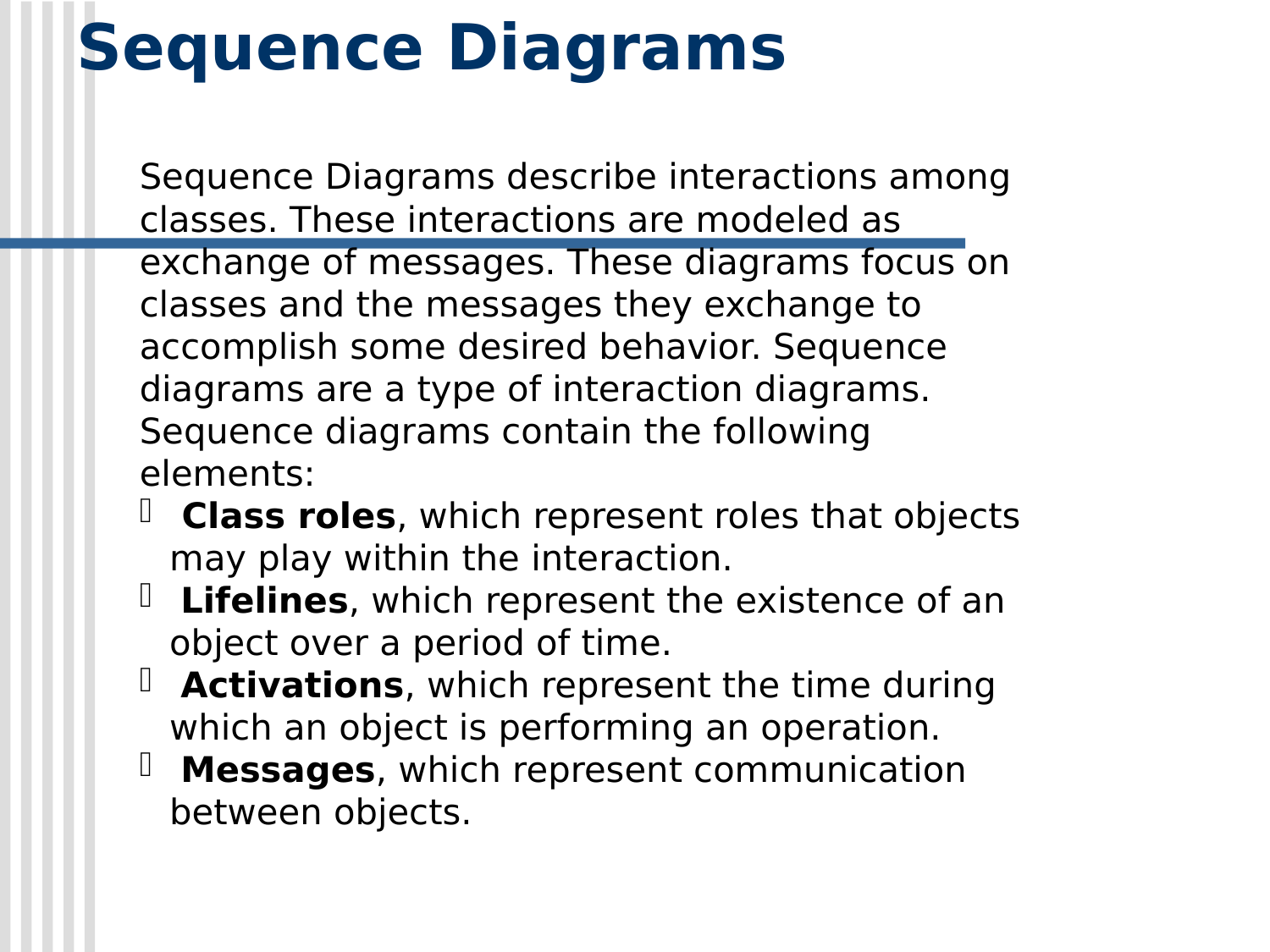

Sequence Diagrams
Sequence Diagrams describe interactions among classes. These interactions are modeled as exchange of messages. These diagrams focus on classes and the messages they exchange to accomplish some desired behavior. Sequence diagrams are a type of interaction diagrams. Sequence diagrams contain the following elements:
 Class roles, which represent roles that objects may play within the interaction.
 Lifelines, which represent the existence of an object over a period of time.
 Activations, which represent the time during which an object is performing an operation.
 Messages, which represent communication between objects.